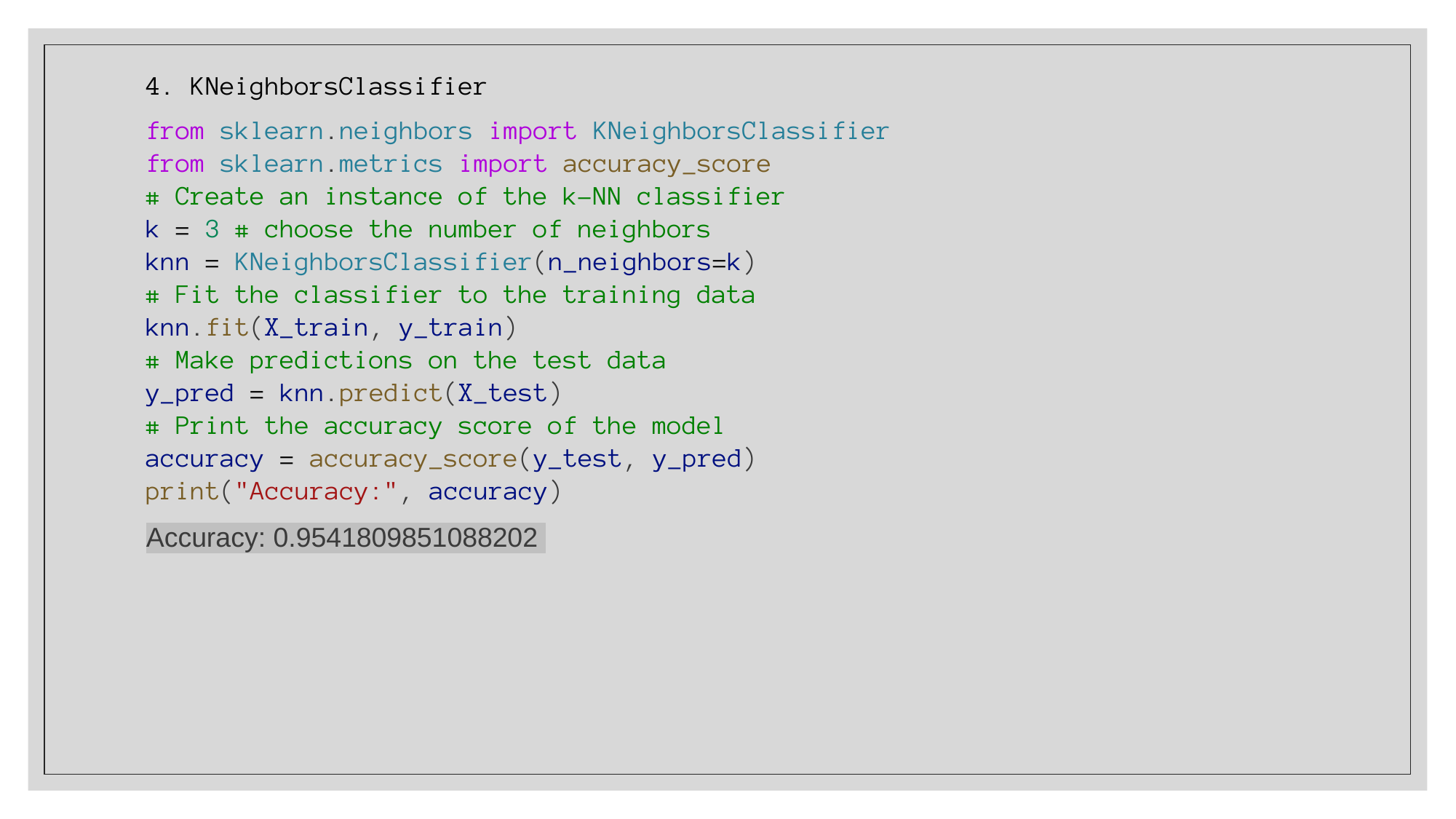

4. KNeighborsClassifier
from sklearn.neighbors import KNeighborsClassifier
from sklearn.metrics import accuracy_score
# Create an instance of the k-NN classifier
k = 3 # choose the number of neighbors
knn = KNeighborsClassifier(n_neighbors=k)
# Fit the classifier to the training data
knn.fit(X_train, y_train)
# Make predictions on the test data
y_pred = knn.predict(X_test)
# Print the accuracy score of the model
accuracy = accuracy_score(y_test, y_pred)
print("Accuracy:", accuracy)

Accuracy: 0.9541809851088202